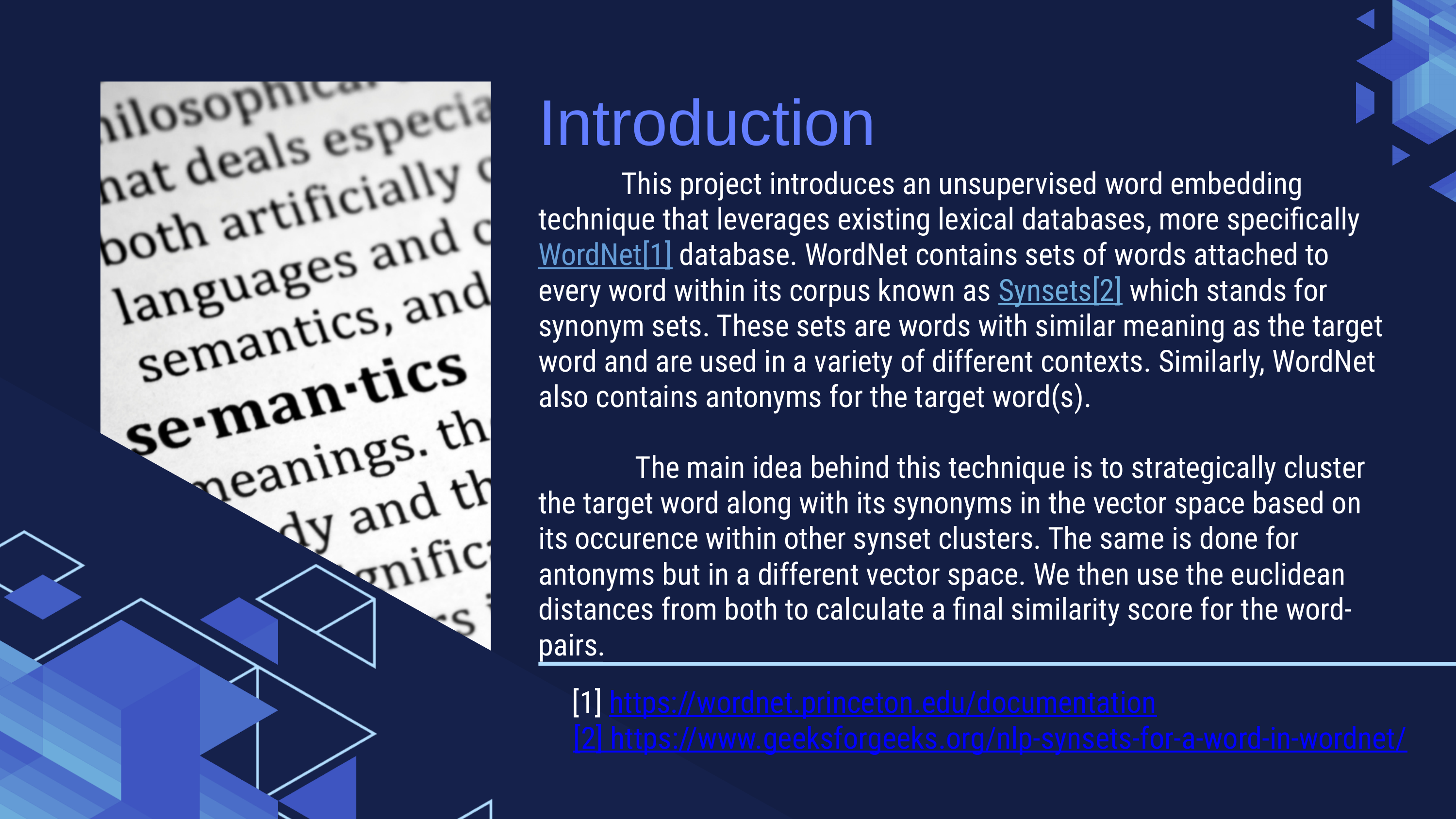

Introduction
            This project introduces an unsupervised word embedding technique that leverages existing lexical databases, more specifically WordNet[1] database. WordNet contains sets of words attached to every word within its corpus known as Synsets[2] which stands for synonym sets. These sets are words with similar meaning as the target word and are used in a variety of different contexts. Similarly, WordNet also contains antonyms for the target word(s).

              The main idea behind this technique is to strategically cluster the target word along with its synonyms in the vector space based on its occurence within other synset clusters. The same is done for antonyms but in a different vector space. We then use the euclidean distances from both to calculate a final similarity score for the word-pairs.

[1] https://wordnet.princeton.edu/documentation
[2] https://www.geeksforgeeks.org/nlp-synsets-for-a-word-in-wordnet/